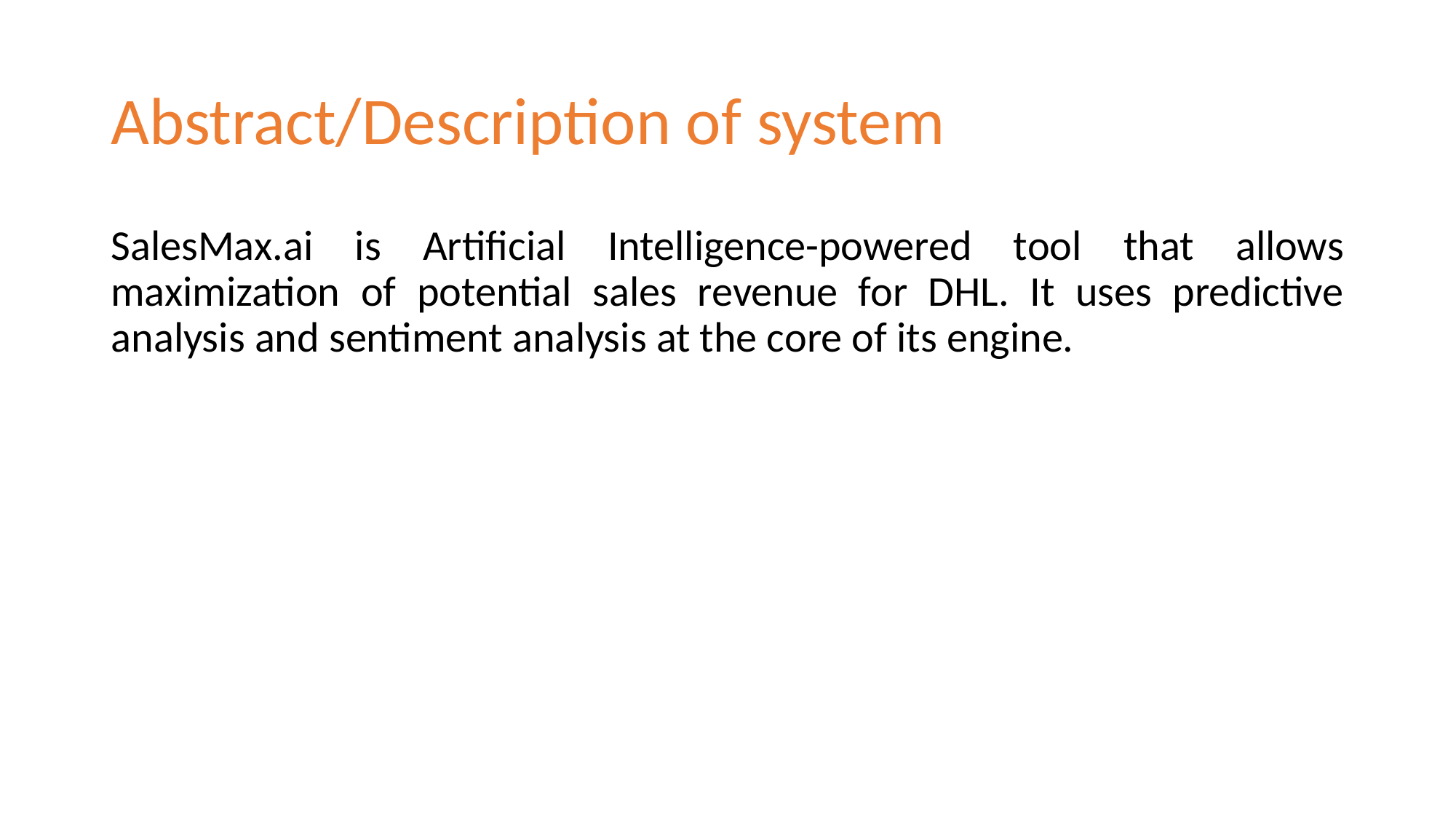

# Abstract/Description of system
SalesMax.ai is Artificial Intelligence-powered tool that allows maximization of potential sales revenue for DHL. It uses predictive analysis and sentiment analysis at the core of its engine.